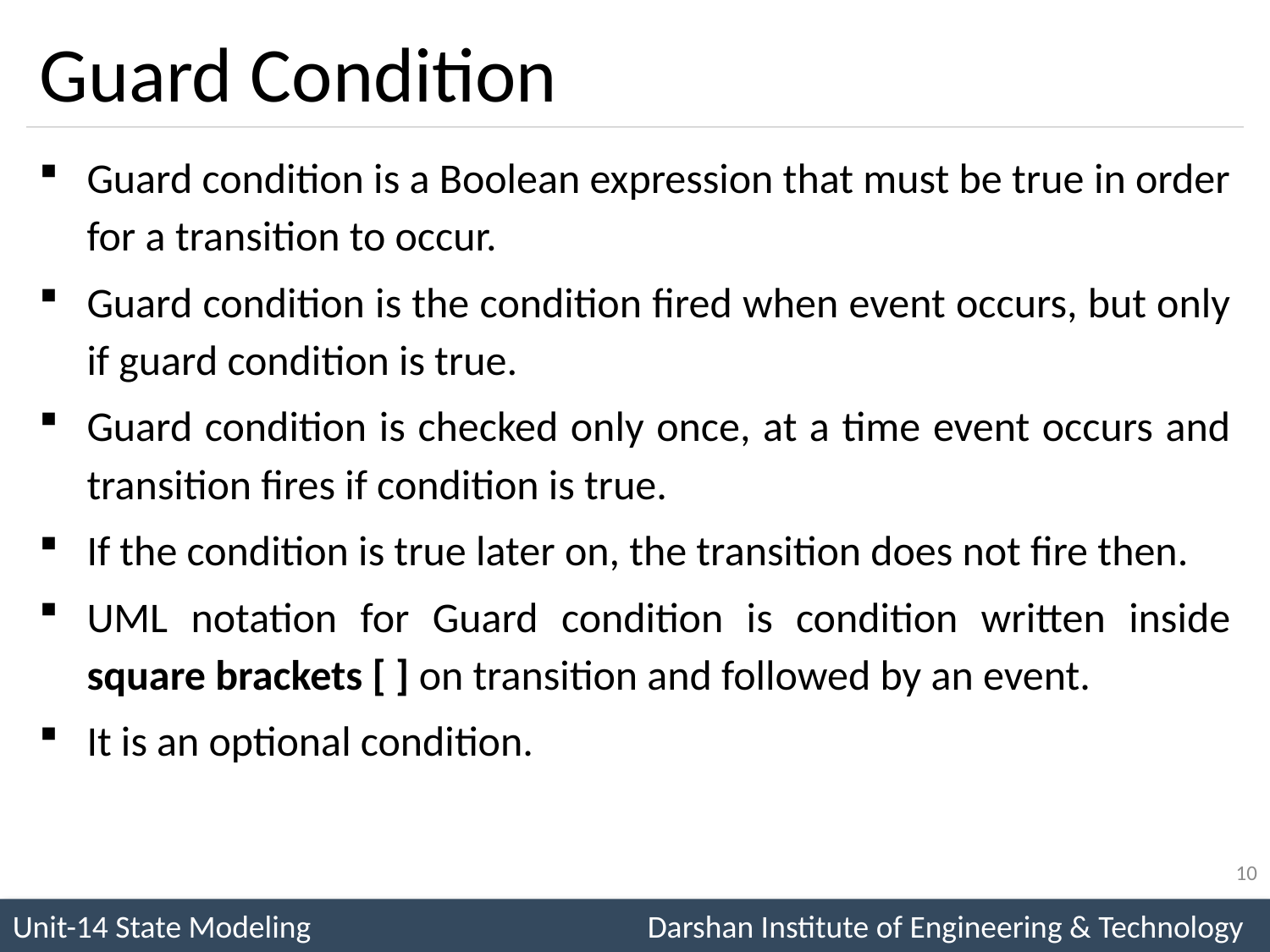

# Guard Condition
Guard condition is a Boolean expression that must be true in order for a transition to occur.
Guard condition is the condition fired when event occurs, but only if guard condition is true.
Guard condition is checked only once, at a time event occurs and transition fires if condition is true.
If the condition is true later on, the transition does not fire then.
UML notation for Guard condition is condition written inside square brackets [ ] on transition and followed by an event.
It is an optional condition.
10